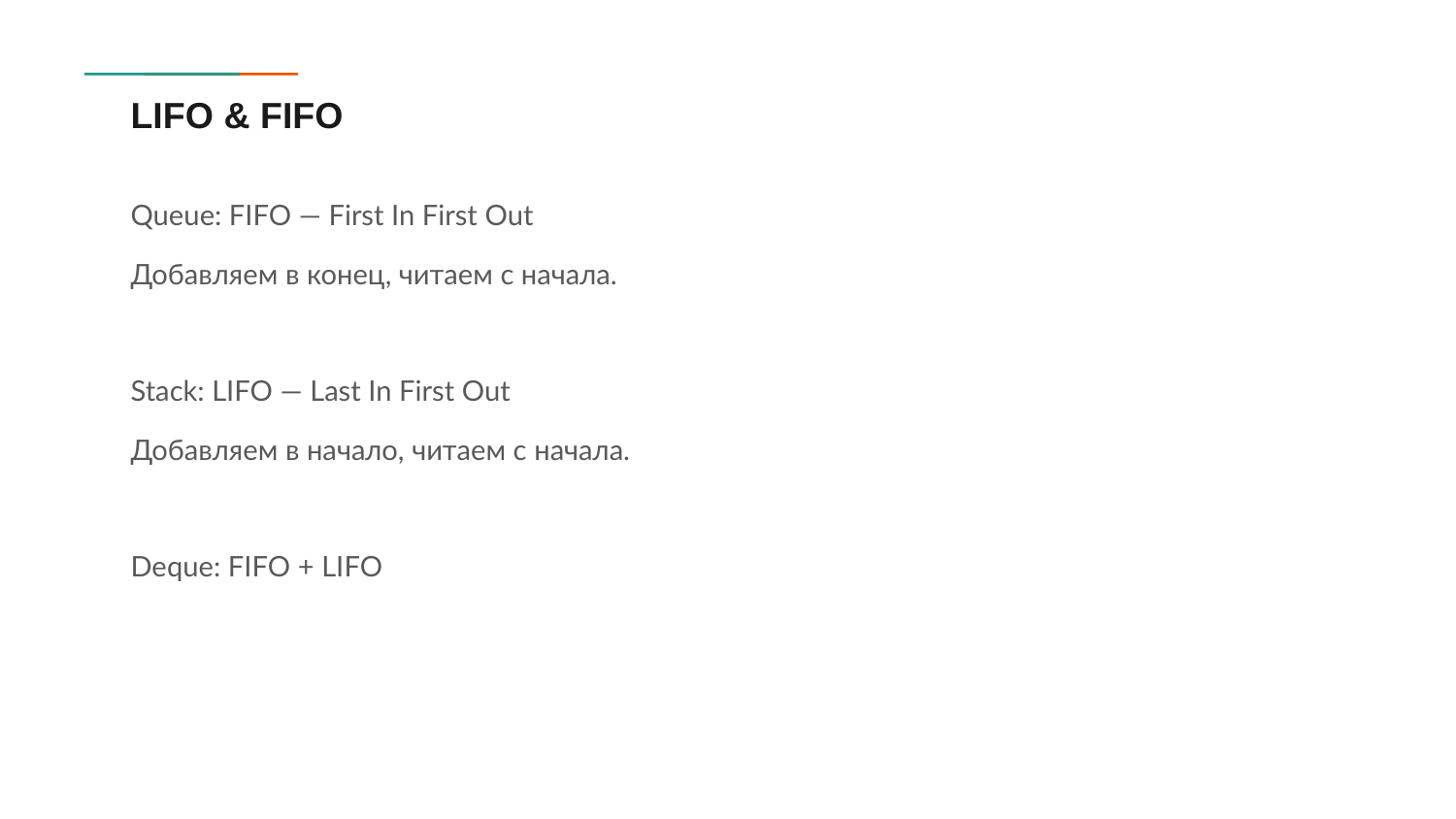

# LIFO & FIFO
Queue: FIFO — First In First Out
Добавляем в конец, читаем с начала.

Stack: LIFO — Last In First Out
Добавляем в начало, читаем с начала.

Deque: FIFO + LIFO